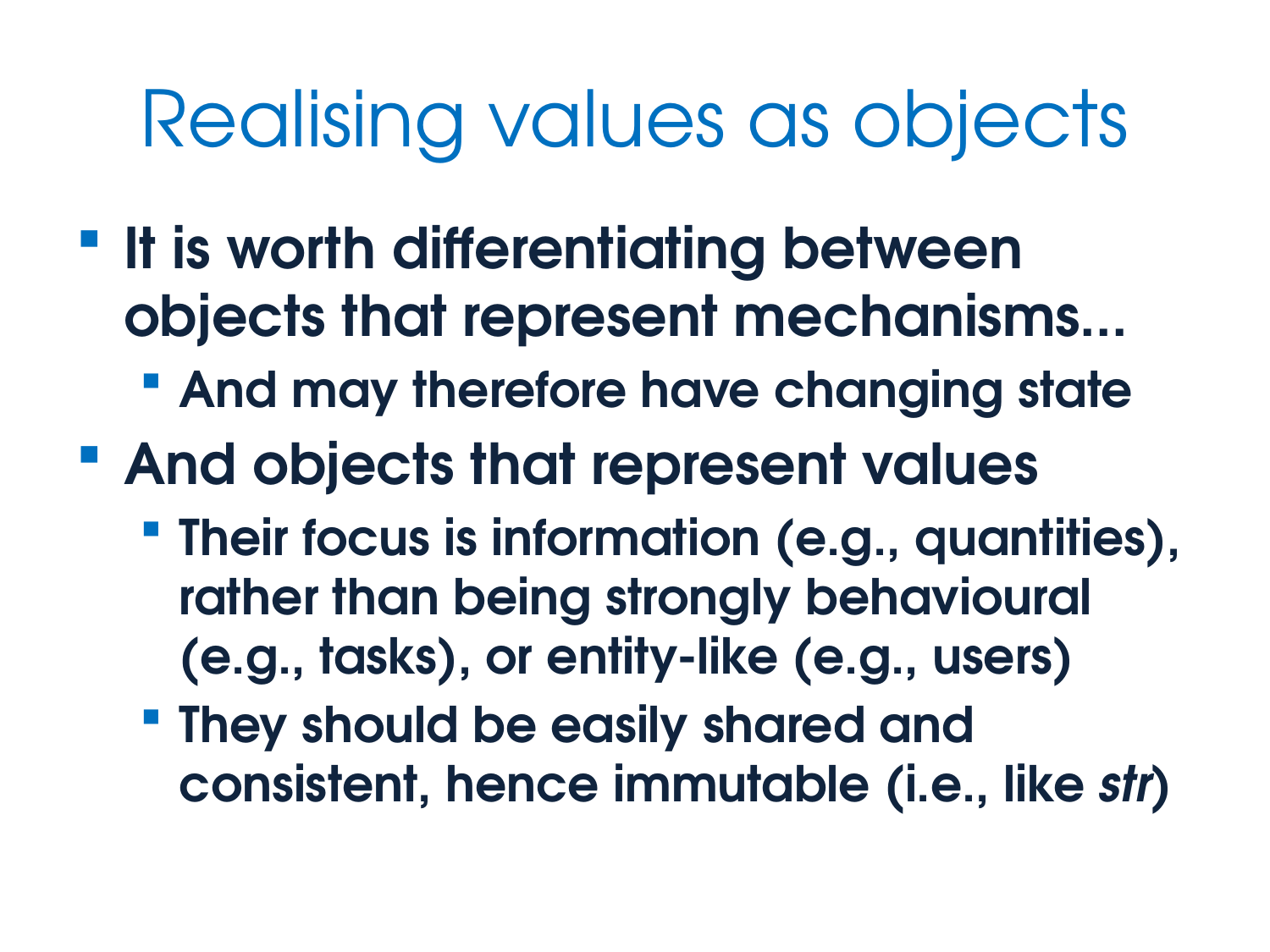

# Realising values as objects
It is worth differentiating between objects that represent mechanisms...
And may therefore have changing state
And objects that represent values
Their focus is information (e.g., quantities), rather than being strongly behavioural (e.g., tasks), or entity-like (e.g., users)
They should be easily shared and consistent, hence immutable (i.e., like str)